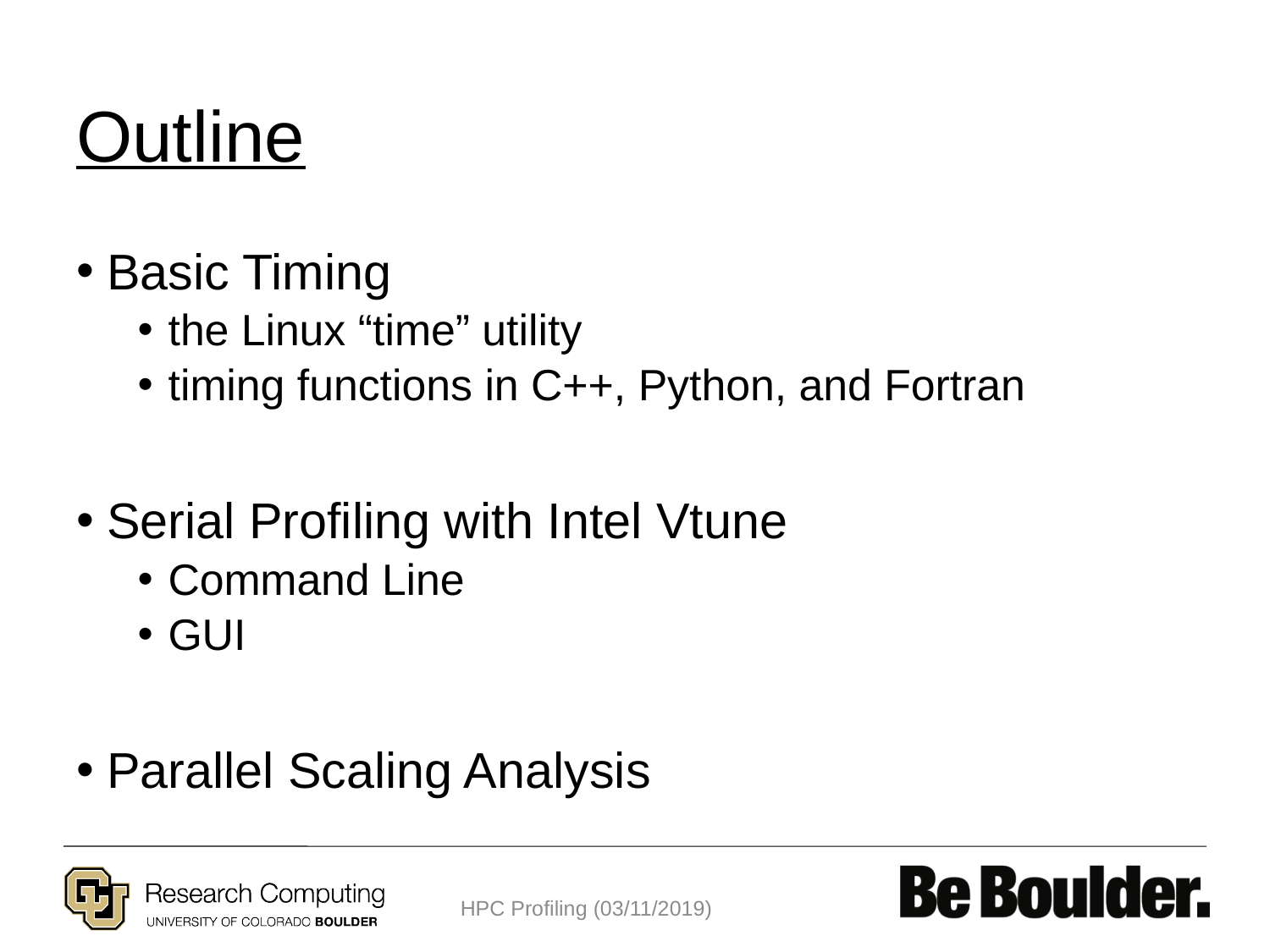

Outline

Basic Timing
the Linux “time” utility
timing functions in C++, Python, and Fortran

Serial Profiling with Intel Vtune
Command Line
GUI

Parallel Scaling Analysis
HPC Profiling (03/11/2019)